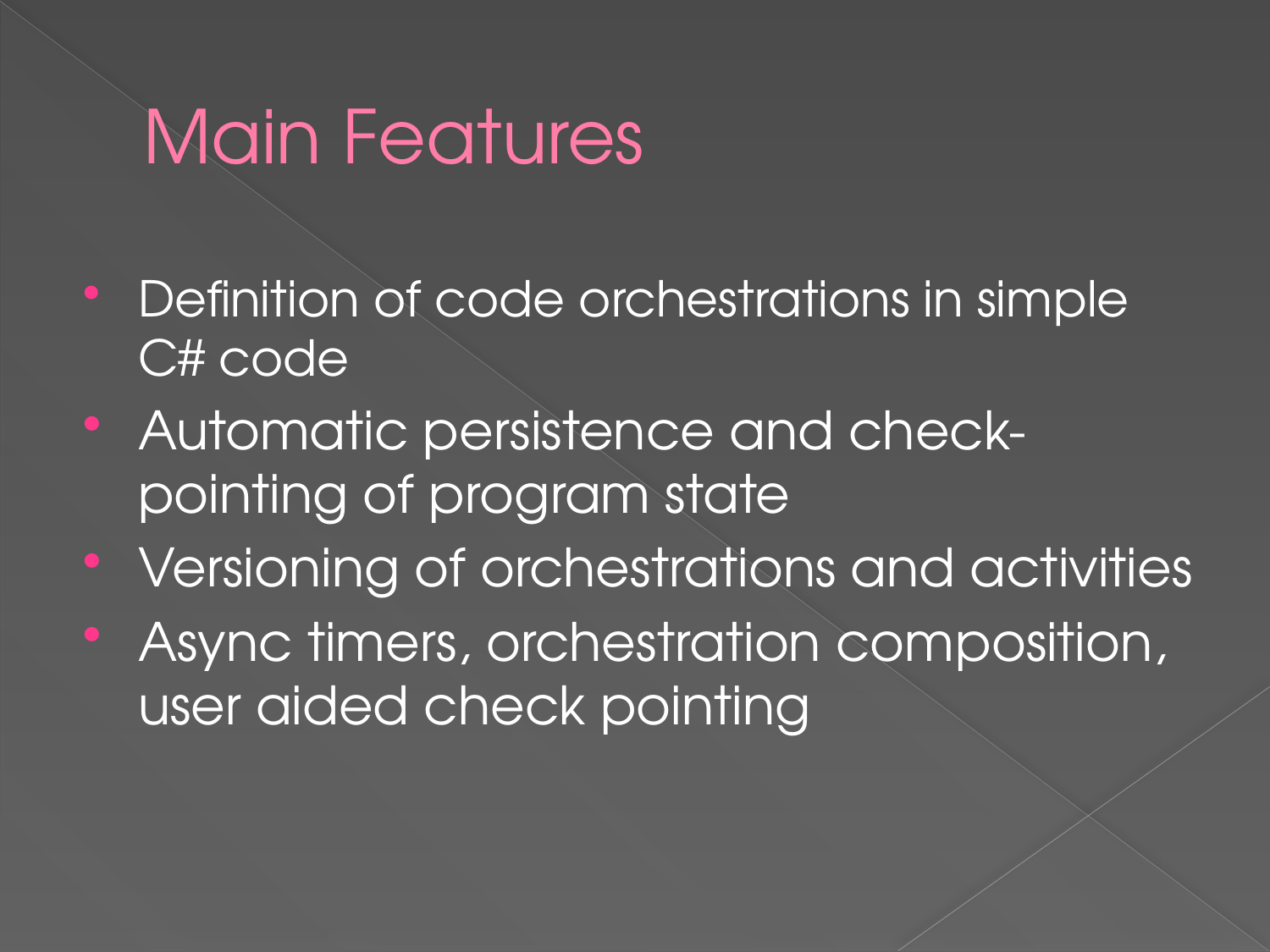

# Main Features
Definition of code orchestrations in simple C# code
Automatic persistence and check-pointing of program state
Versioning of orchestrations and activities
Async timers, orchestration composition, user aided check pointing